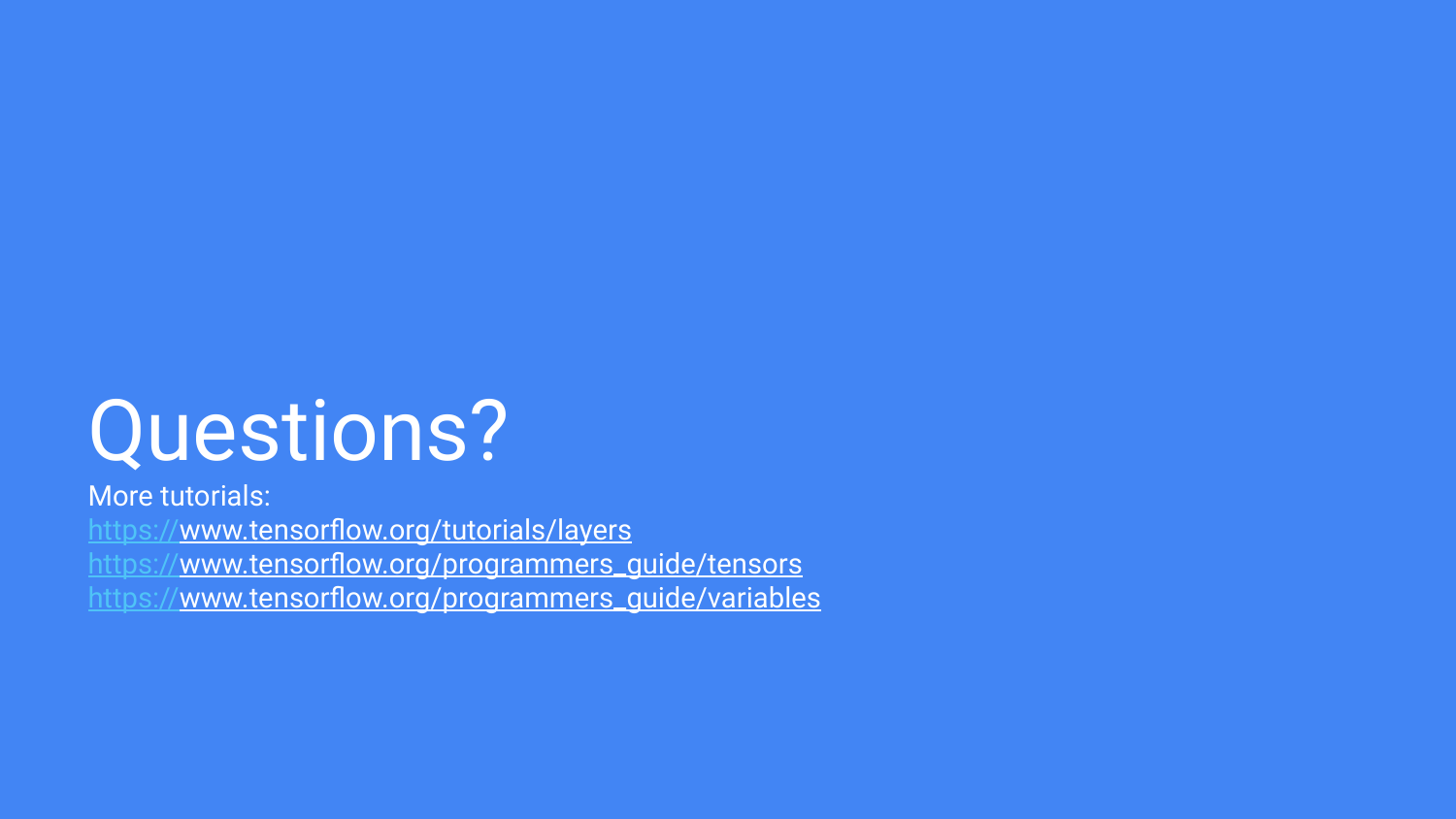

# Questions? More tutorials: https://www.tensorflow.org/tutorials/layers https://www.tensorflow.org/programmers_guide/tensors https://www.tensorflow.org/programmers_guide/variables